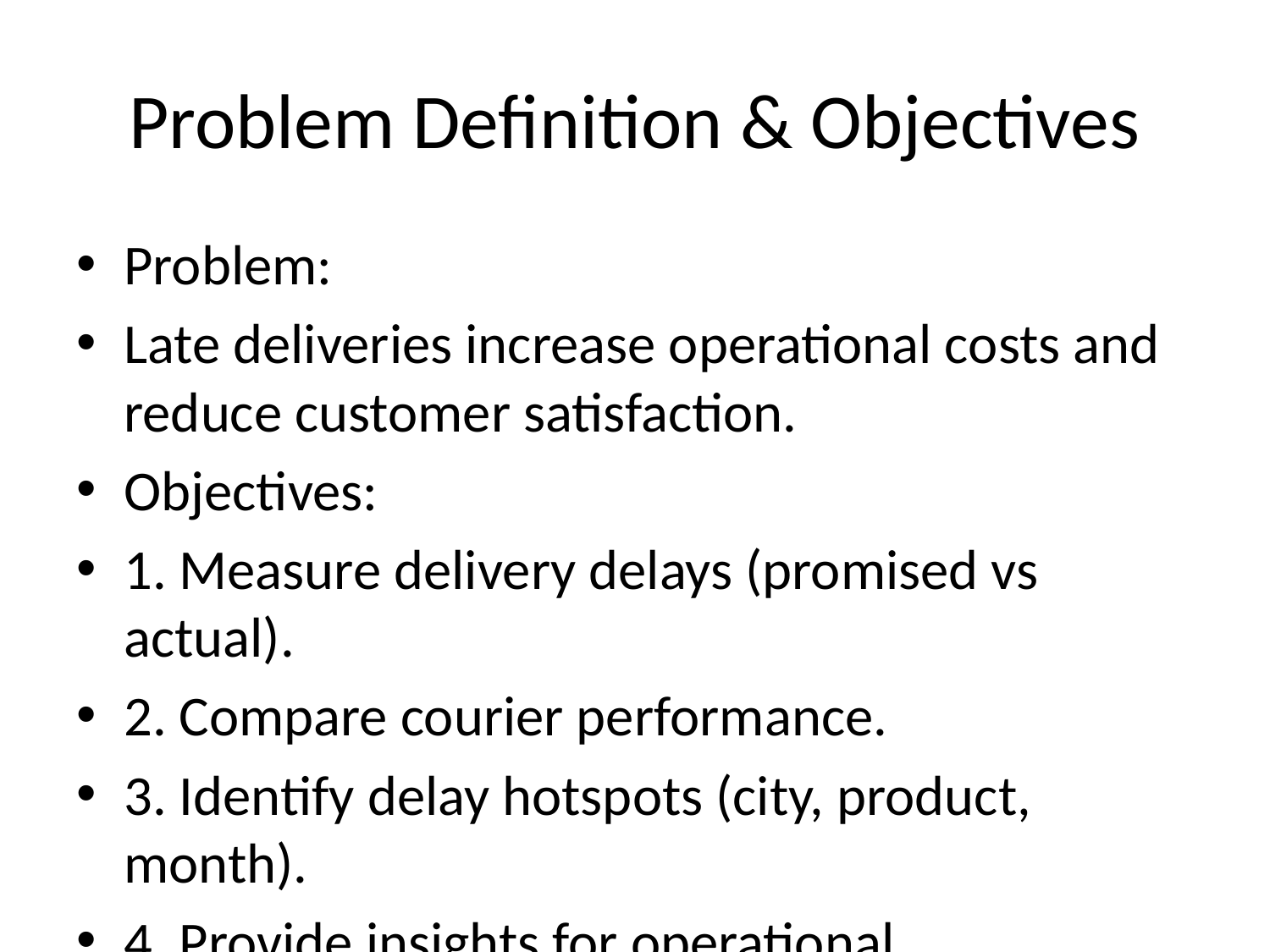

# Problem Definition & Objectives
Problem:
Late deliveries increase operational costs and reduce customer satisfaction.
Objectives:
1. Measure delivery delays (promised vs actual).
2. Compare courier performance.
3. Identify delay hotspots (city, product, month).
4. Provide insights for operational improvements.